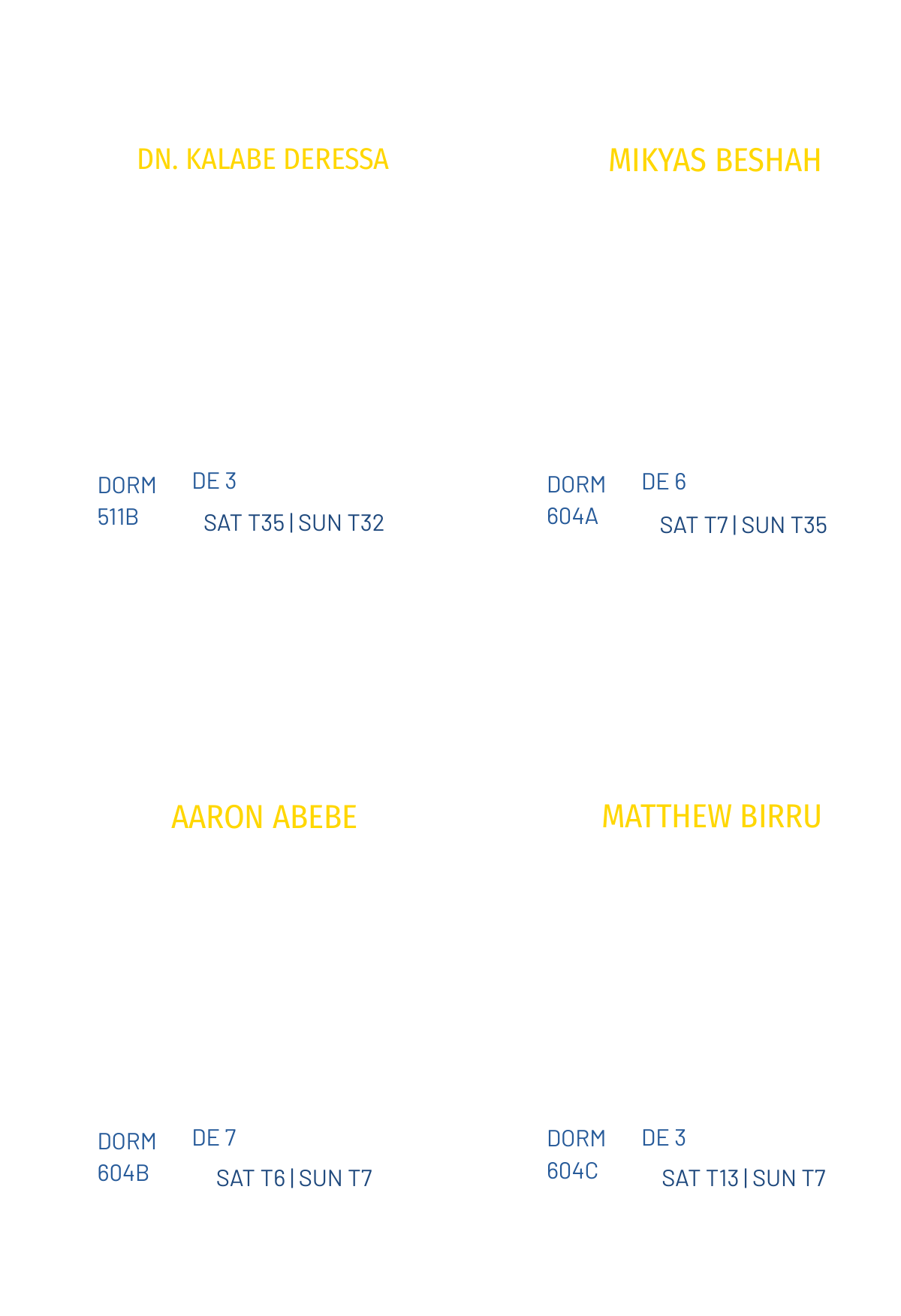

MIKYAS BESHAH
DN. KALABE DERESSA
NEW
COORDINATOR
PARTICIPANT

DE 3
DE 6
DORM
DORM
604A
511B
SAT T35 | SUN T32
SAT T7 | SUN T35
MATTHEW BIRRU
AARON ABEBE
NEW
NEW
PARTICIPANT
PARTICIPANT
DE 7
DE 3
DORM
DORM
604C
604B
SAT T6 | SUN T7
SAT T13 | SUN T7